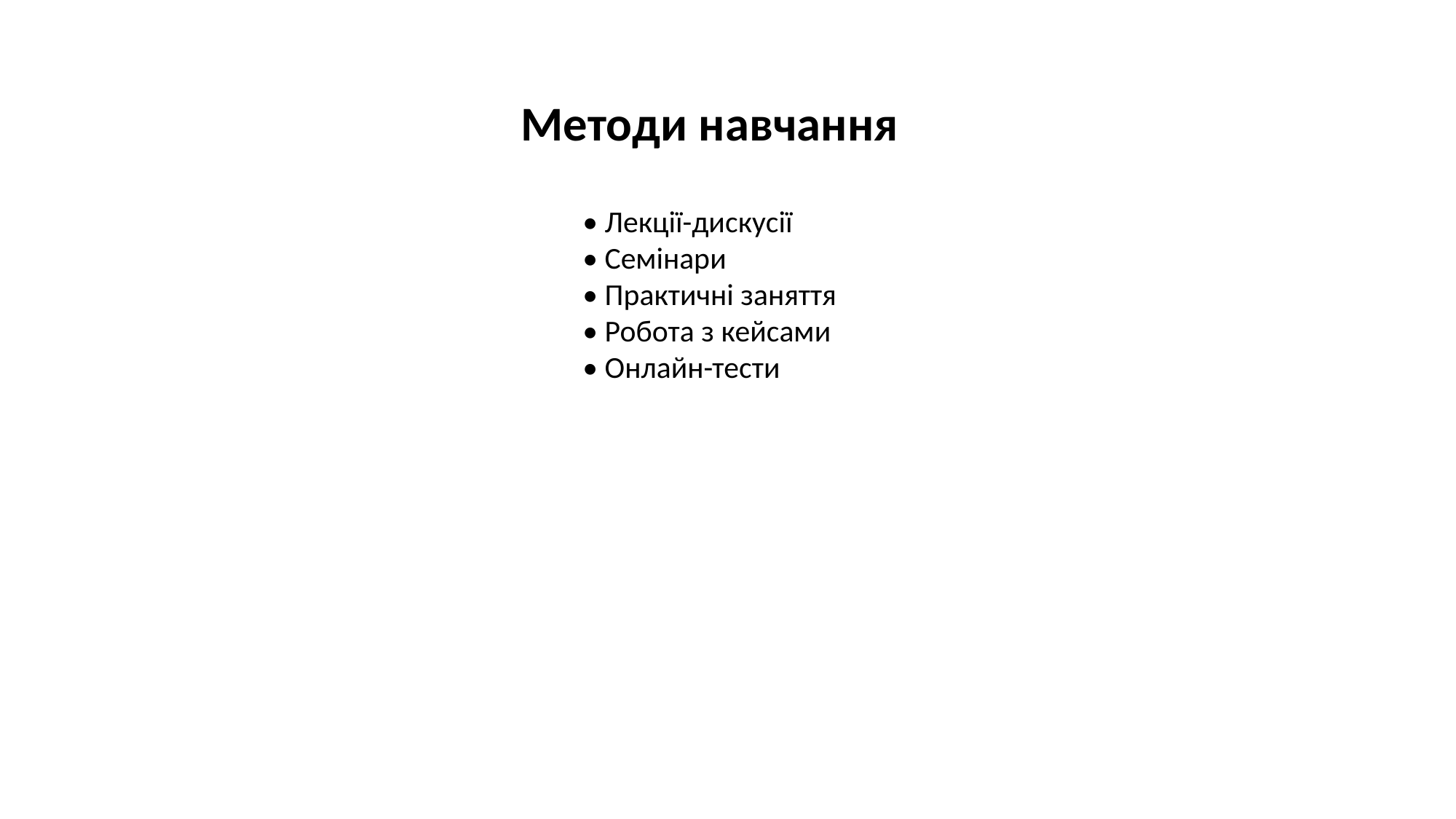

#

Методи навчання

• Лекції-дискусії
• Семінари
• Практичні заняття
• Робота з кейсами
• Онлайн-тести